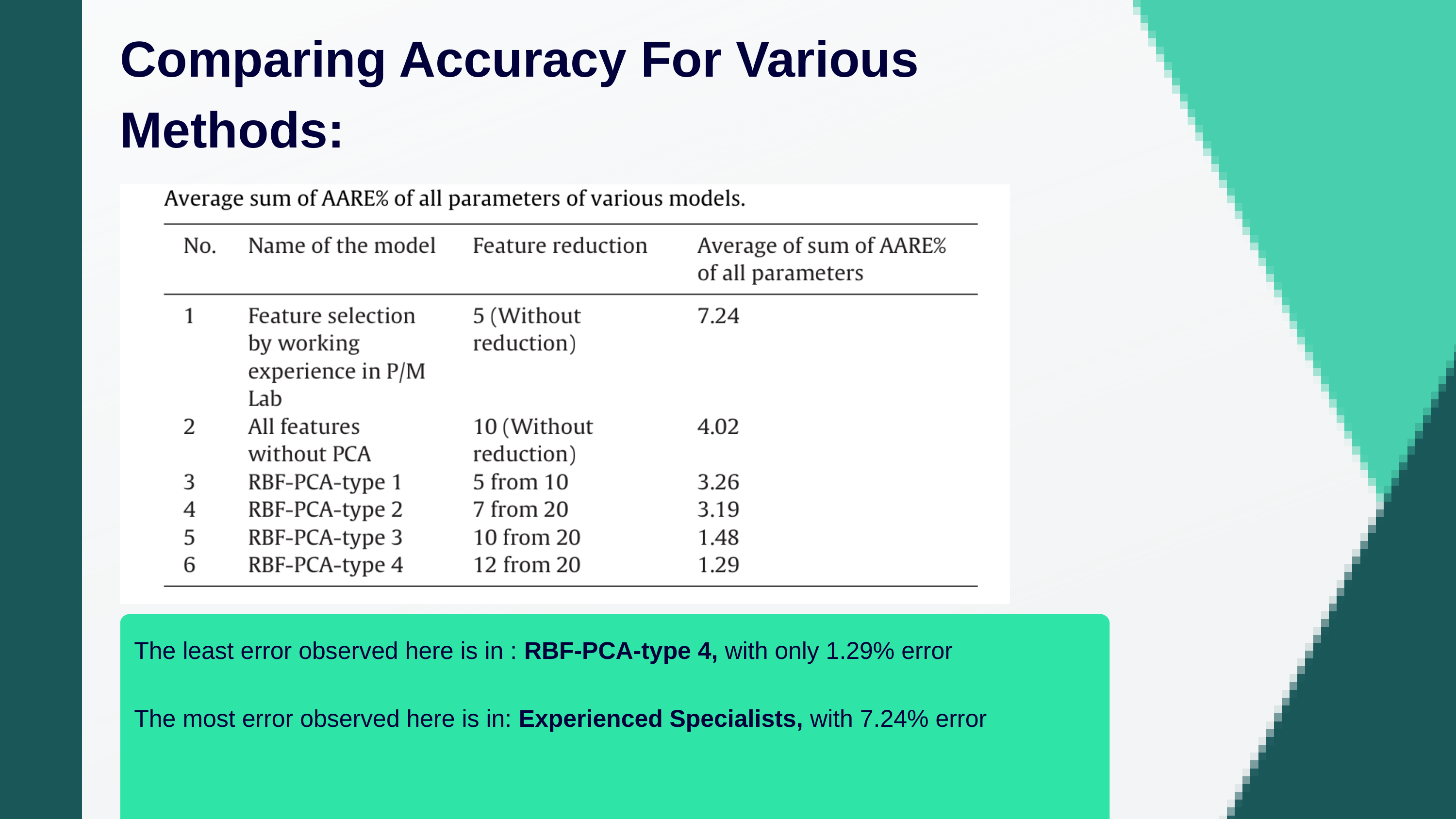

Comparing Accuracy For Various Methods:

The least error observed here is in : RBF-PCA-type 4, with only 1.29% error

The most error observed here is in: Experienced Specialists, with 7.24% error